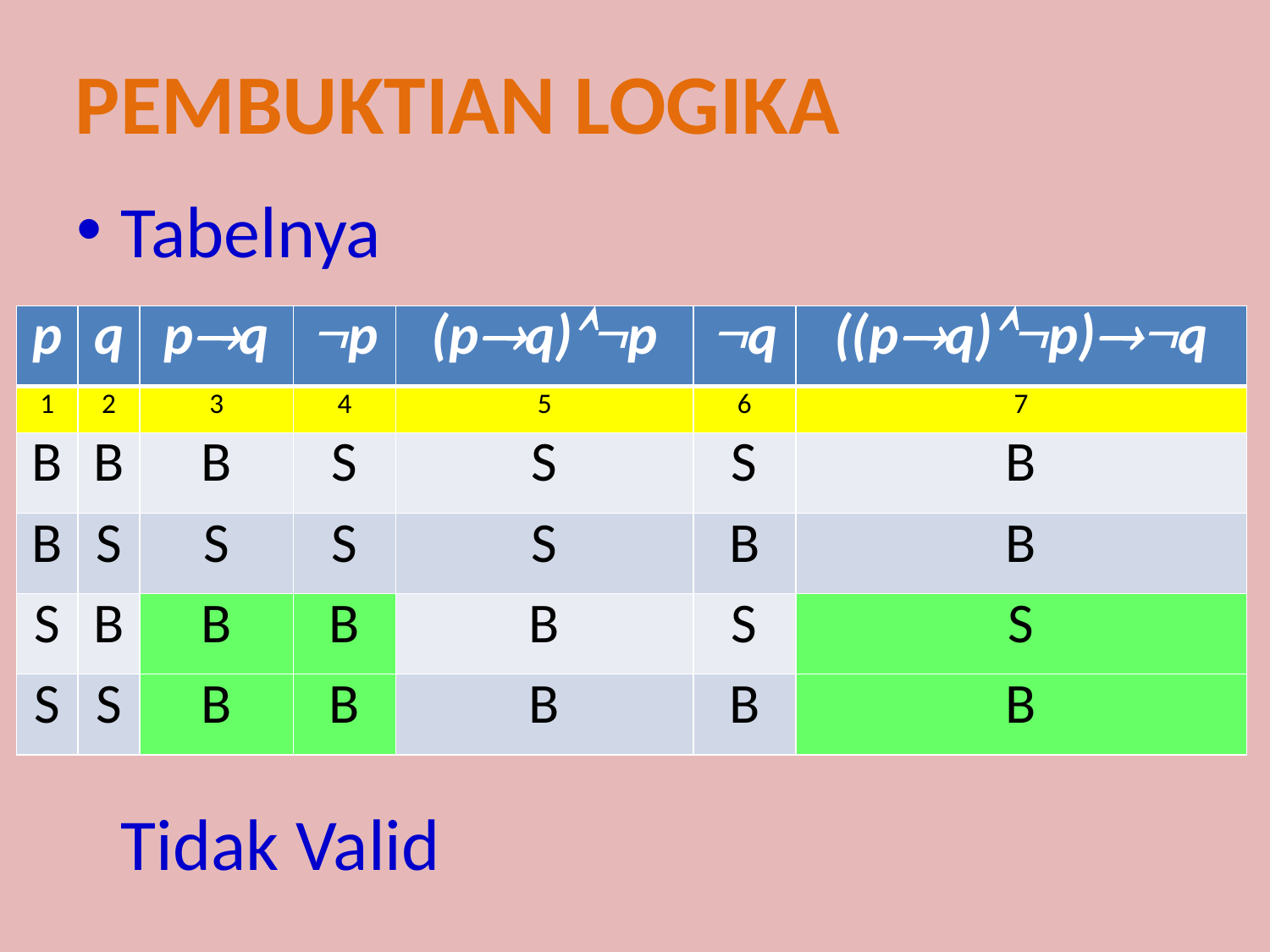

Pembuktian logika
Tabelnya

	Tidak Valid
| p | q | p→q | ¬p | (p→q)∧¬p | ¬q | ((p→q)∧¬p)→¬q |
| --- | --- | --- | --- | --- | --- | --- |
| 1 | 2 | 3 | 4 | 5 | 6 | 7 |
| B | B | B | S | S | S | B |
| B | S | S | S | S | B | B |
| S | B | B | B | B | S | S |
| S | S | B | B | B | B | B |